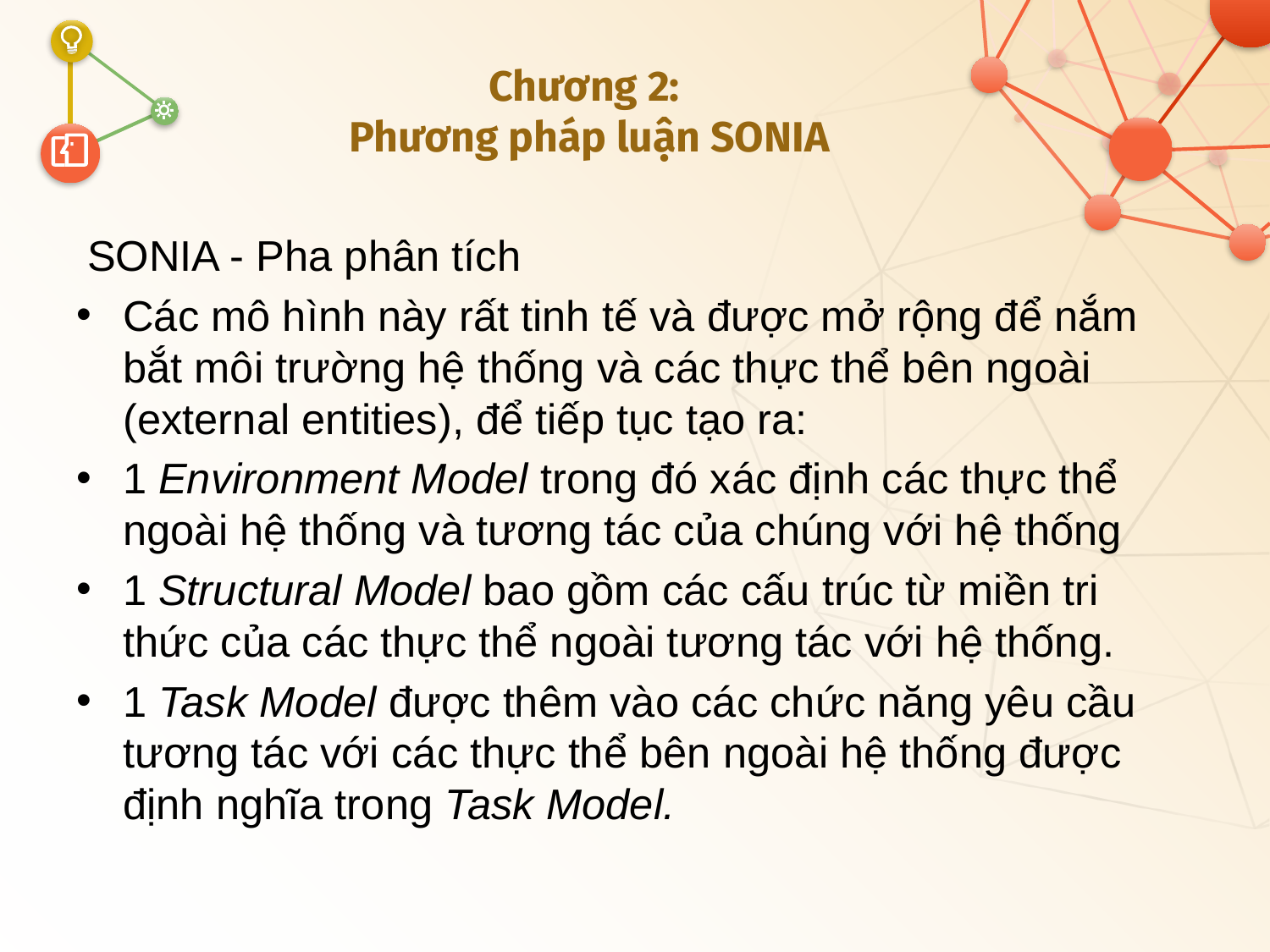

# Chương 2: Phương pháp luận SONIA
SONIA - Pha phân tích
Các mô hình này rất tinh tế và được mở rộng để nắm bắt môi trường hệ thống và các thực thể bên ngoài (external entities), để tiếp tục tạo ra:
1 Environment Model trong đó xác định các thực thể ngoài hệ thống và tương tác của chúng với hệ thống
1 Structural Model bao gồm các cấu trúc từ miền tri thức của các thực thể ngoài tương tác với hệ thống.
1 Task Model được thêm vào các chức năng yêu cầu tương tác với các thực thể bên ngoài hệ thống được định nghĩa trong Task Model.